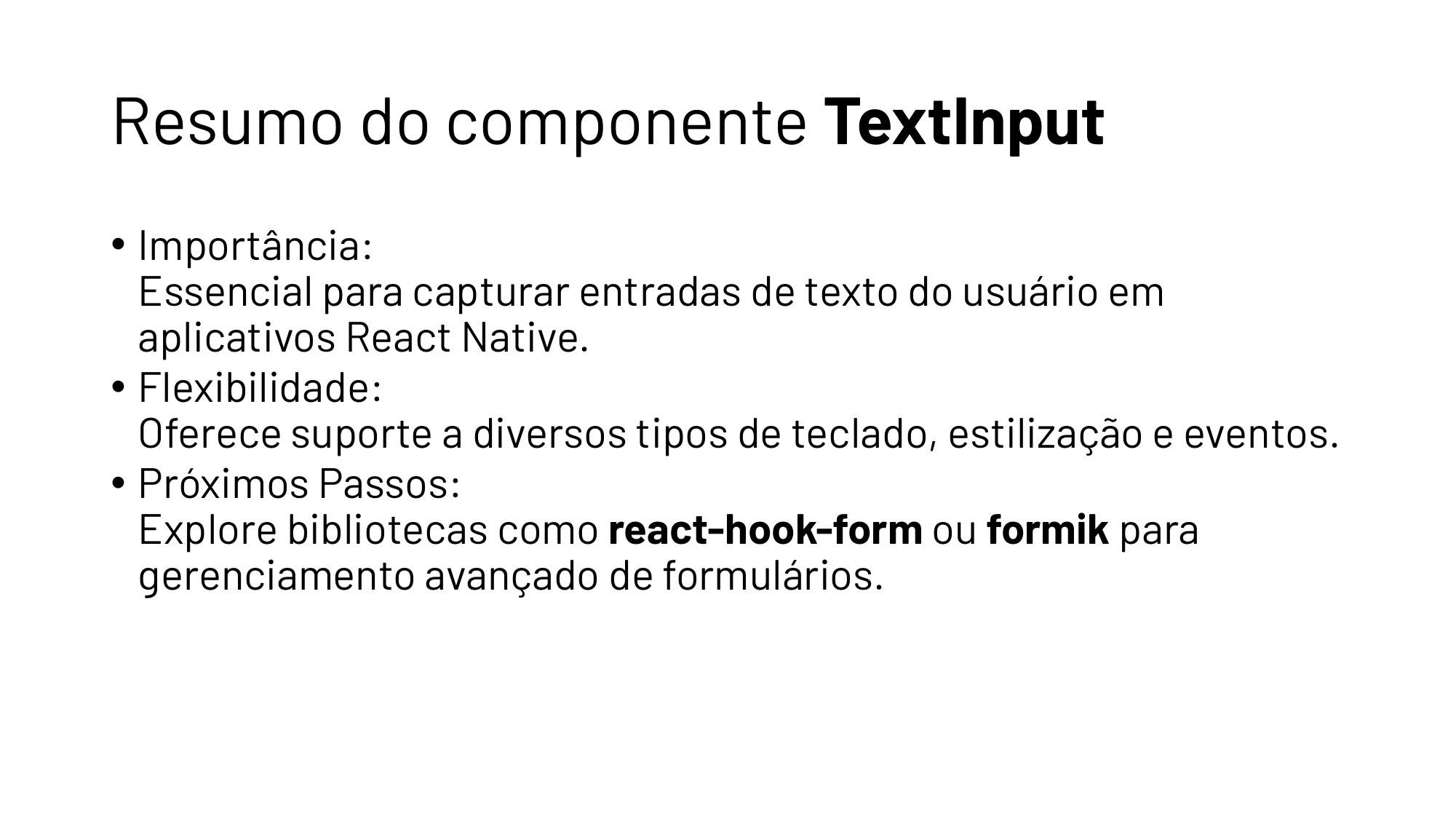

# Resumo do componente TextInput
Importância:
Essencial para capturar entradas de texto do usuário em aplicativos React Native.
Flexibilidade:
Oferece suporte a diversos tipos de teclado, estilização e eventos.
Próximos Passos:
Explore bibliotecas como react-hook-form ou formik para gerenciamento avançado de formulários.